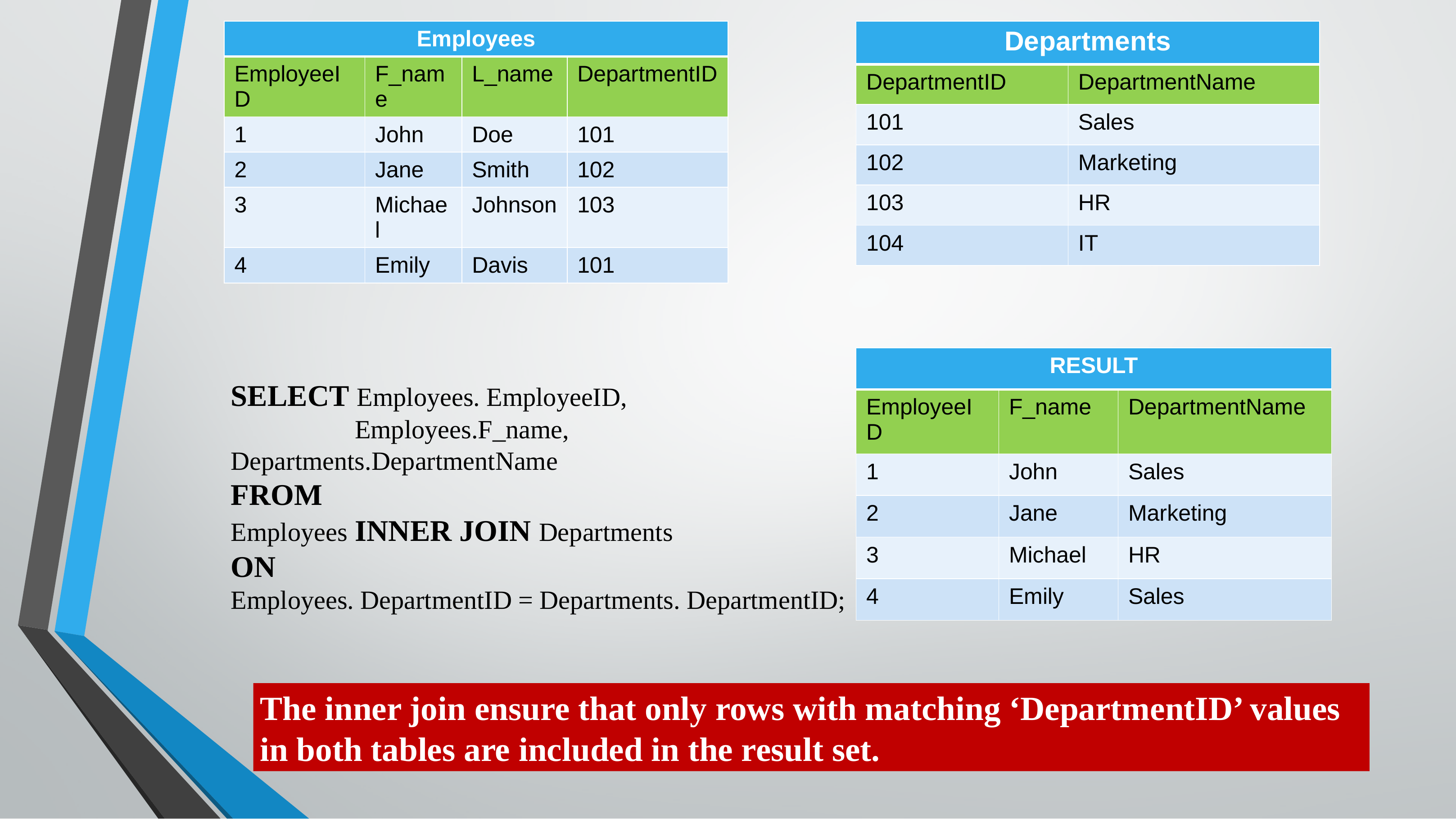

| Departments |  |
| --- | --- |
| DepartmentID | DepartmentName |
| 101 | Sales |
| 102 | Marketing |
| 103 | HR |
| 104 | IT |
| Employees |  |  |  |
| --- | --- | --- | --- |
| EmployeeID | F\_name | L\_name | DepartmentID |
| 1 | John | Doe | 101 |
| 2 | Jane | Smith | 102 |
| 3 | Michael | Johnson | 103 |
| 4 | Emily | Davis | 101 |
| RESULT |  |  |
| --- | --- | --- |
| EmployeeID | F\_name | DepartmentName |
| 1 | John | Sales |
| 2 | Jane | Marketing |
| 3 | Michael | HR |
| 4 | Emily | Sales |
SELECT Employees. EmployeeID,
                   Employees.F_name,       Departments.DepartmentName
FROM
Employees INNER JOIN Departments
ON
Employees. DepartmentID = Departments. DepartmentID;
The inner join ensure that only rows with matching ‘DepartmentID’ values in both tables are included in the result set.